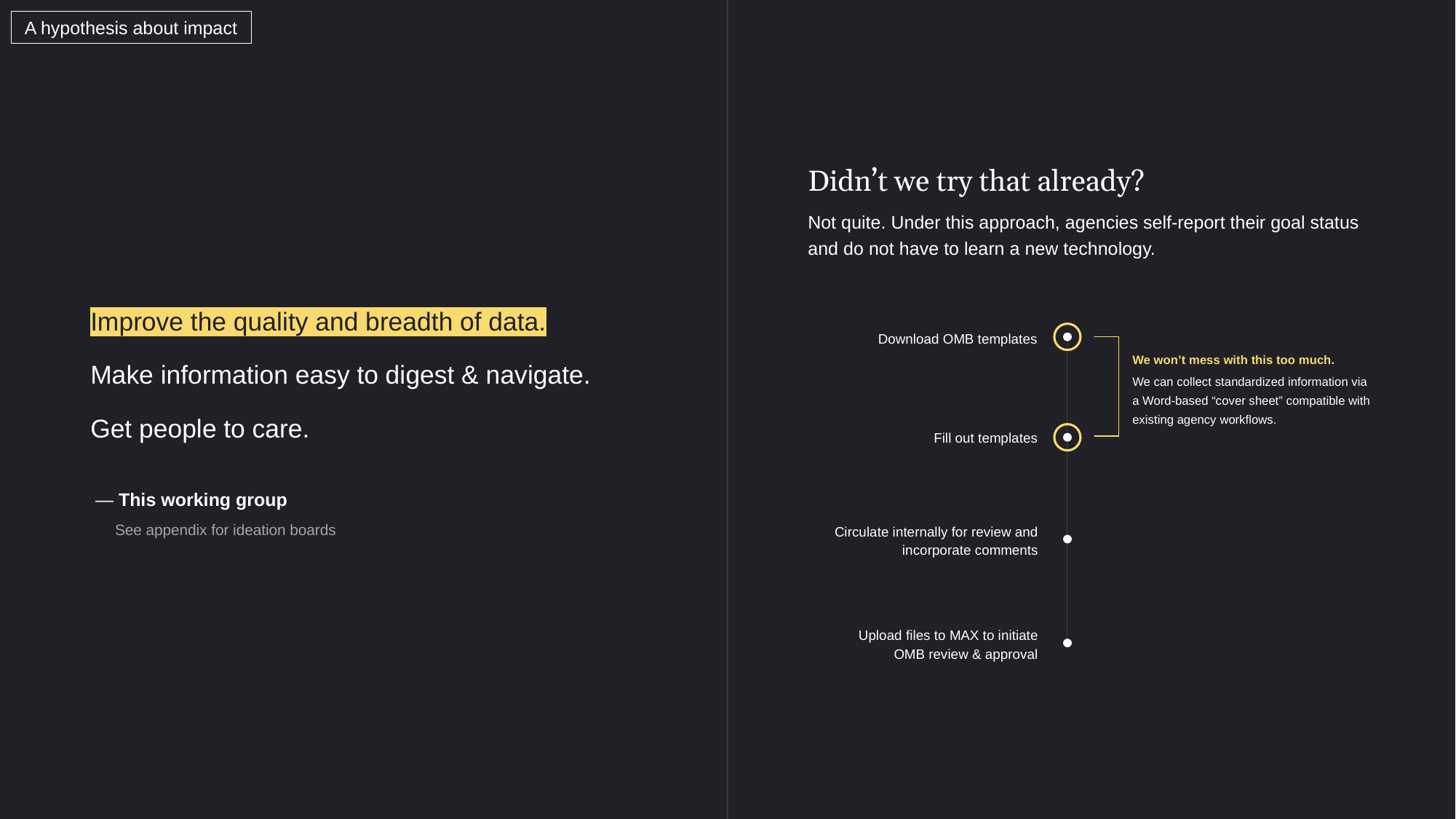

A hypothesis about impact
Didn’t we try that already?
Not quite. Under this approach, agencies self-report their goal status and do not have to learn a new technology.
Download OMB templates

We won’t mess with this too much.
We can collect standardized information via a Word-based “cover sheet” compatible with existing agency workflows.

Fill out templates

Circulate internally for review and incorporate comments

Upload files to MAX to initiate OMB review & approval

Improve the quality and breadth of data.
Make information easy to digest & navigate.
Get people to care.
— This working group
— See appendix for ideation boards